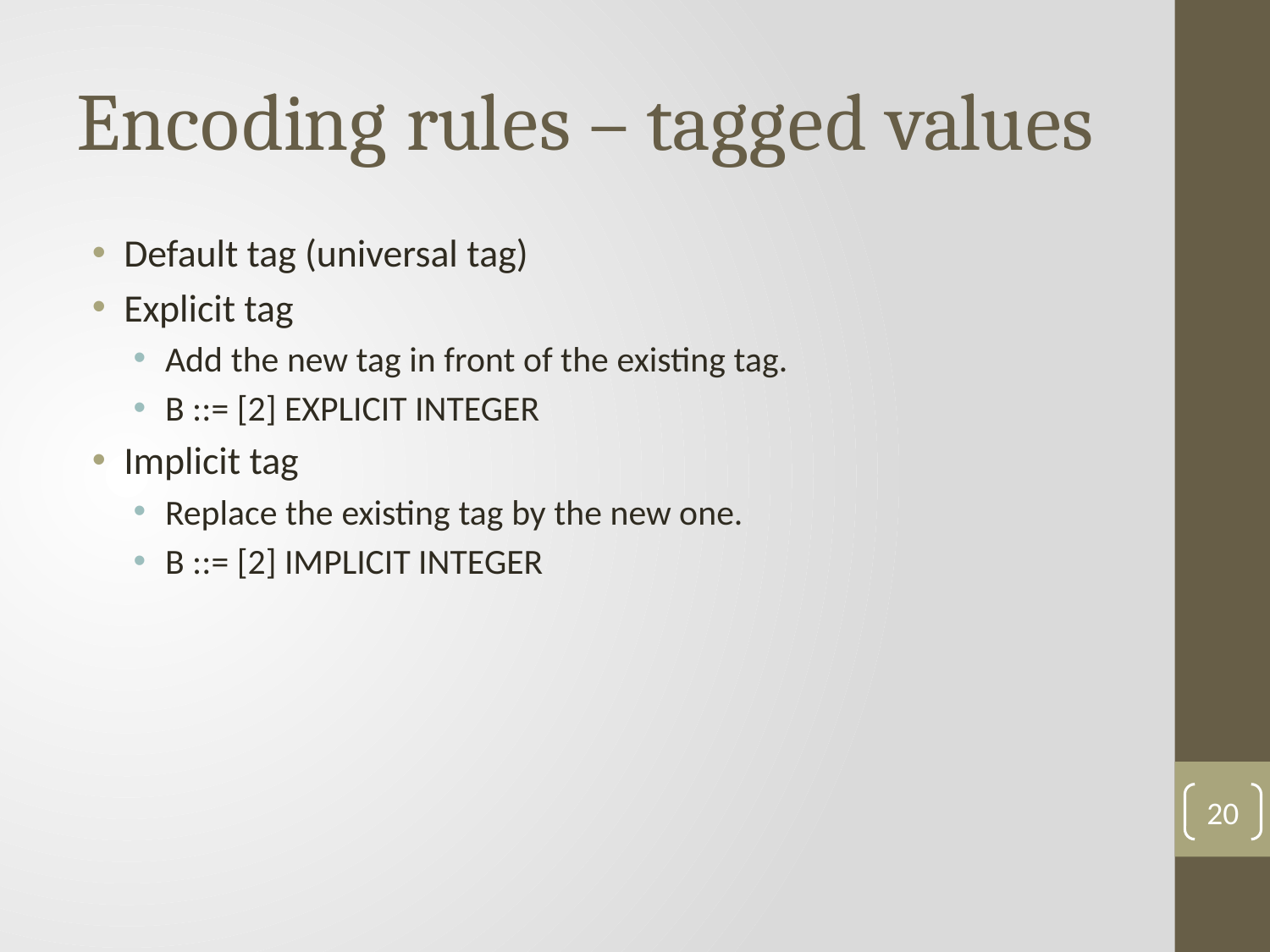

# Encoding rules – tagged values
Default tag (universal tag)
Explicit tag
Add the new tag in front of the existing tag.
B ::= [2] EXPLICIT INTEGER
Implicit tag
Replace the existing tag by the new one.
B ::= [2] IMPLICIT INTEGER

20